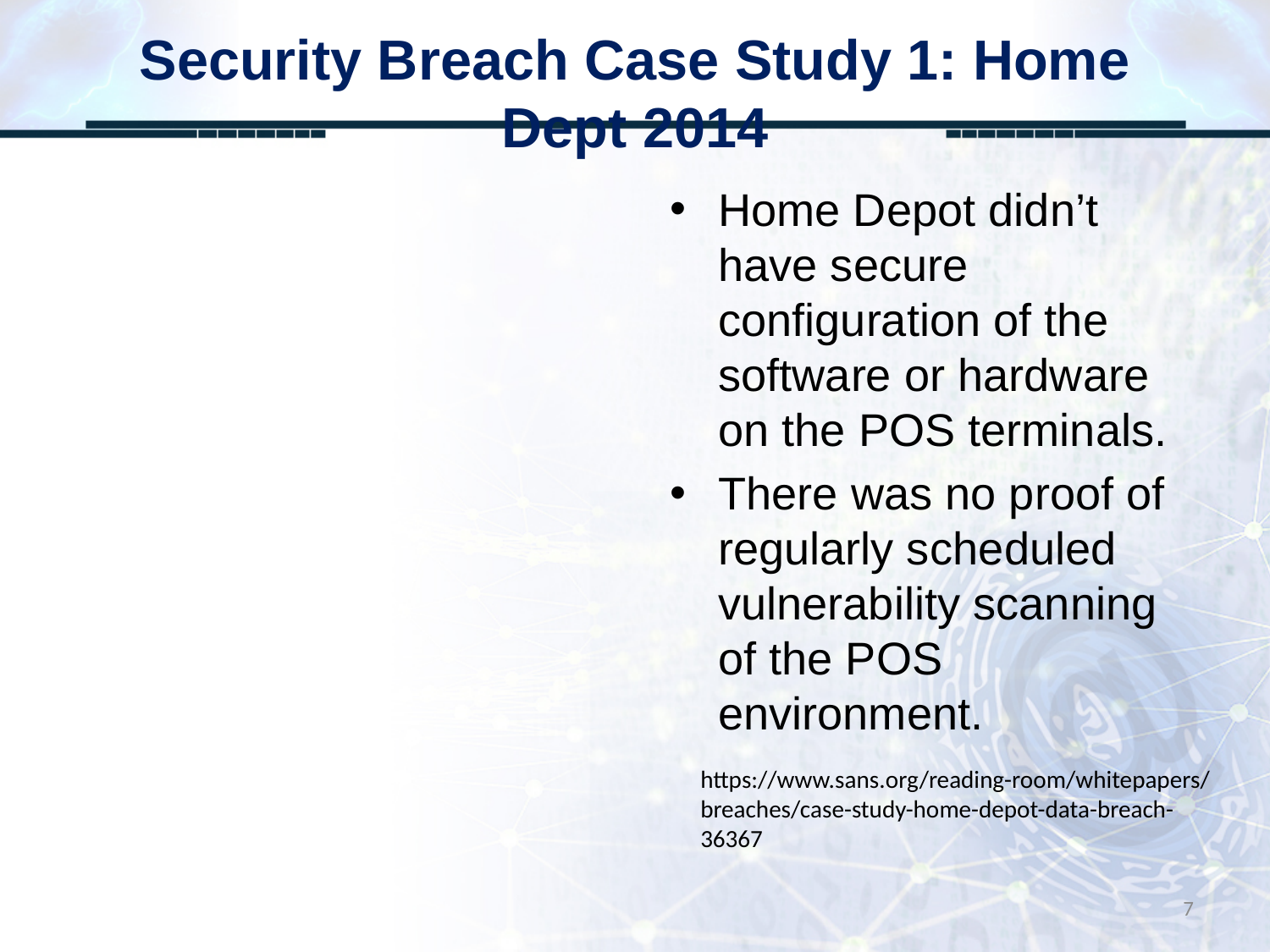

# Security Breach Case Study 1: Home Dept 2014
Home Depot didn’t have secure configuration of the software or hardware on the POS terminals.
There was no proof of regularly scheduled vulnerability scanning of the POS environment.
https://www.sans.org/reading-room/whitepapers/breaches/case-study-home-depot-data-breach-36367
7